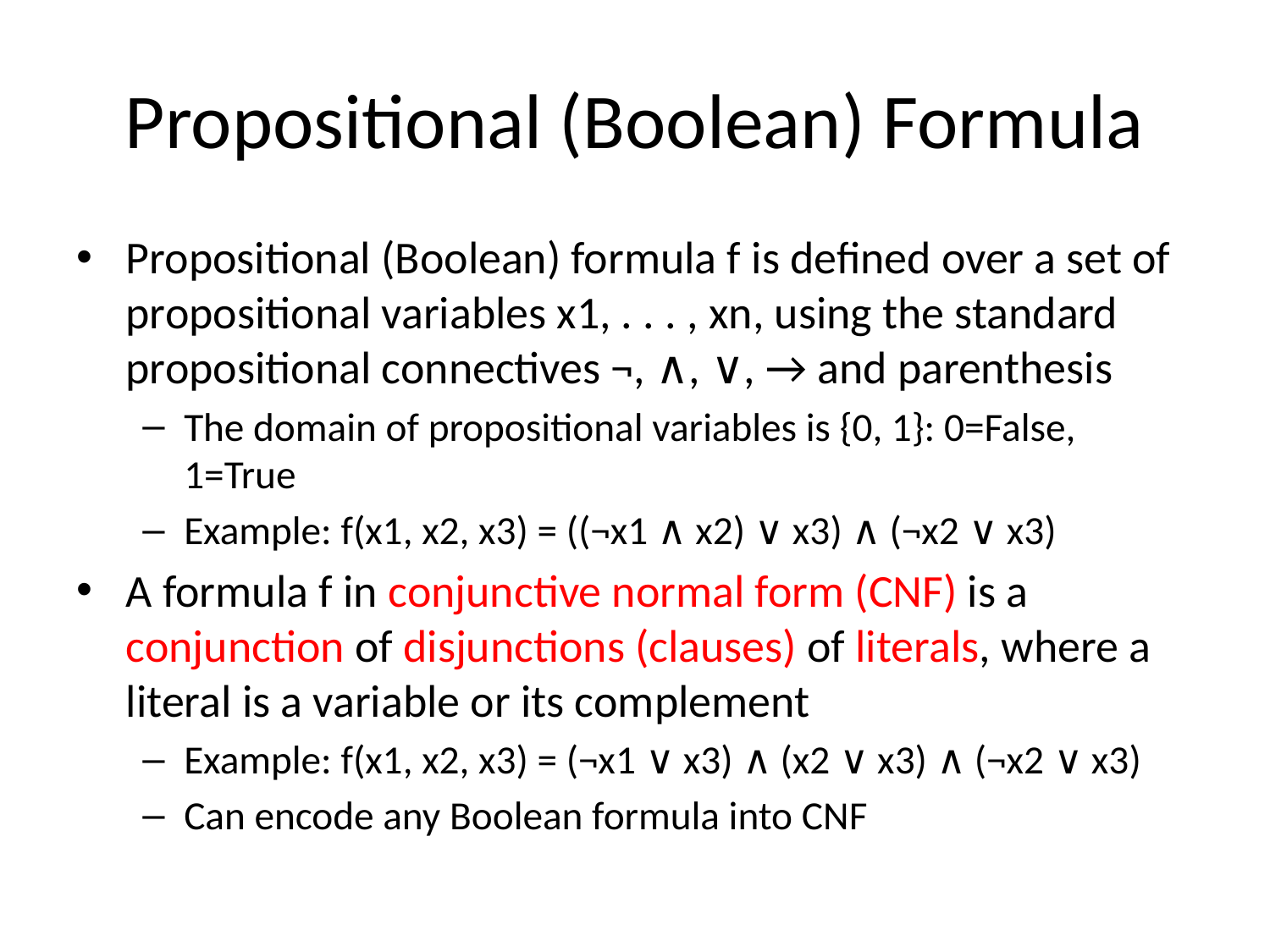

# Propositional (Boolean) Formula
Propositional (Boolean) formula f is defined over a set of propositional variables x1, . . . , xn, using the standard propositional connectives ¬, ∧, ∨, → and parenthesis
The domain of propositional variables is {0, 1}: 0=False, 1=True
Example: f(x1, x2, x3) = ((¬x1 ∧ x2) ∨ x3) ∧ (¬x2 ∨ x3)
A formula f in conjunctive normal form (CNF) is a conjunction of disjunctions (clauses) of literals, where a literal is a variable or its complement
Example: f(x1, x2, x3) = (¬x1 ∨ x3) ∧ (x2 ∨ x3) ∧ (¬x2 ∨ x3)
Can encode any Boolean formula into CNF